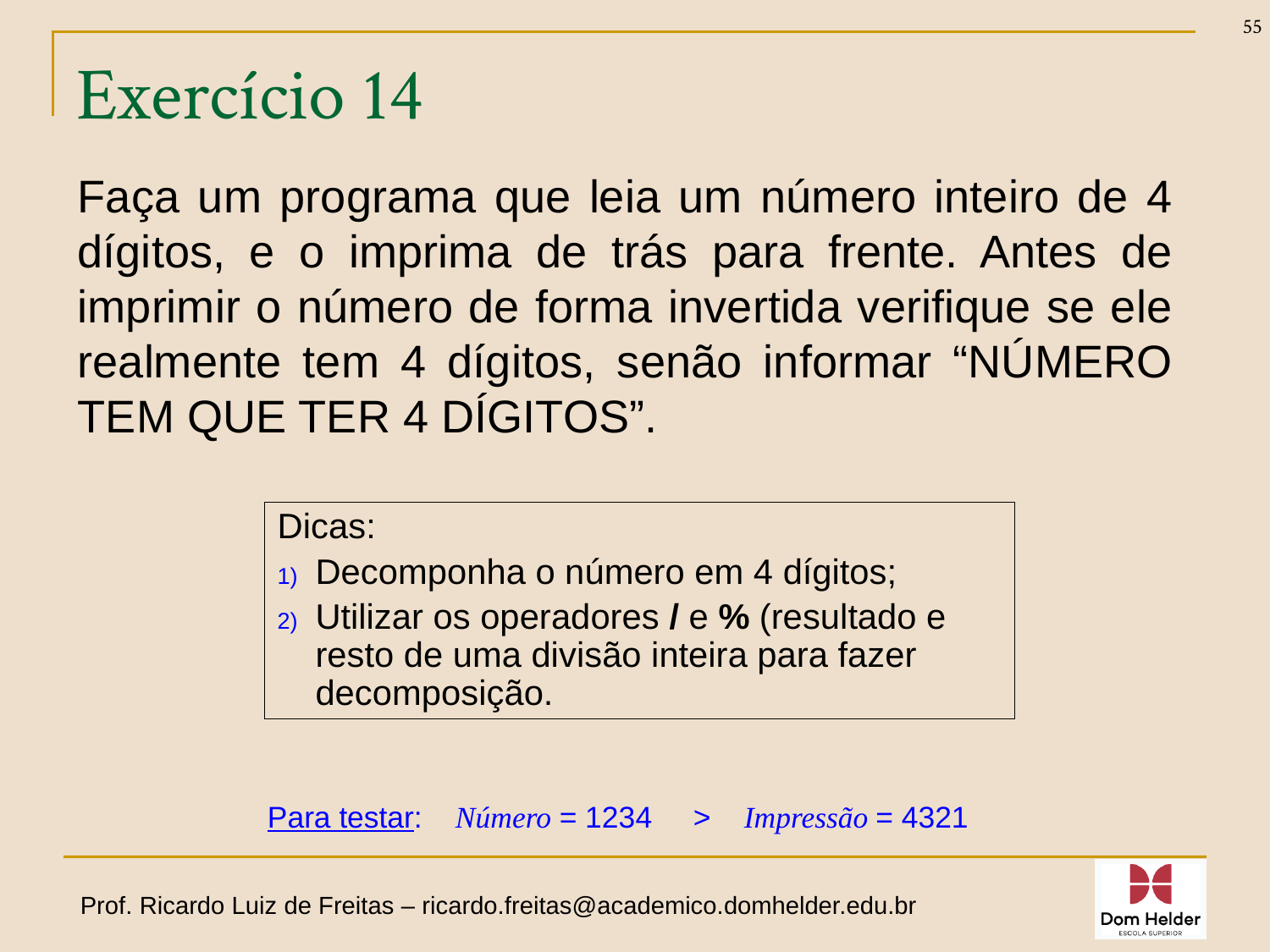

55
# Exercício 14
Faça um programa que leia um número inteiro de 4 dígitos, e o imprima de trás para frente. Antes de imprimir o número de forma invertida verifique se ele realmente tem 4 dígitos, senão informar “NÚMERO TEM QUE TER 4 DÍGITOS”.
Dicas:
Decomponha o número em 4 dígitos;
Utilizar os operadores / e % (resultado e resto de uma divisão inteira para fazer decomposição.
Para testar:    Número = 1234     >    Impressão = 4321